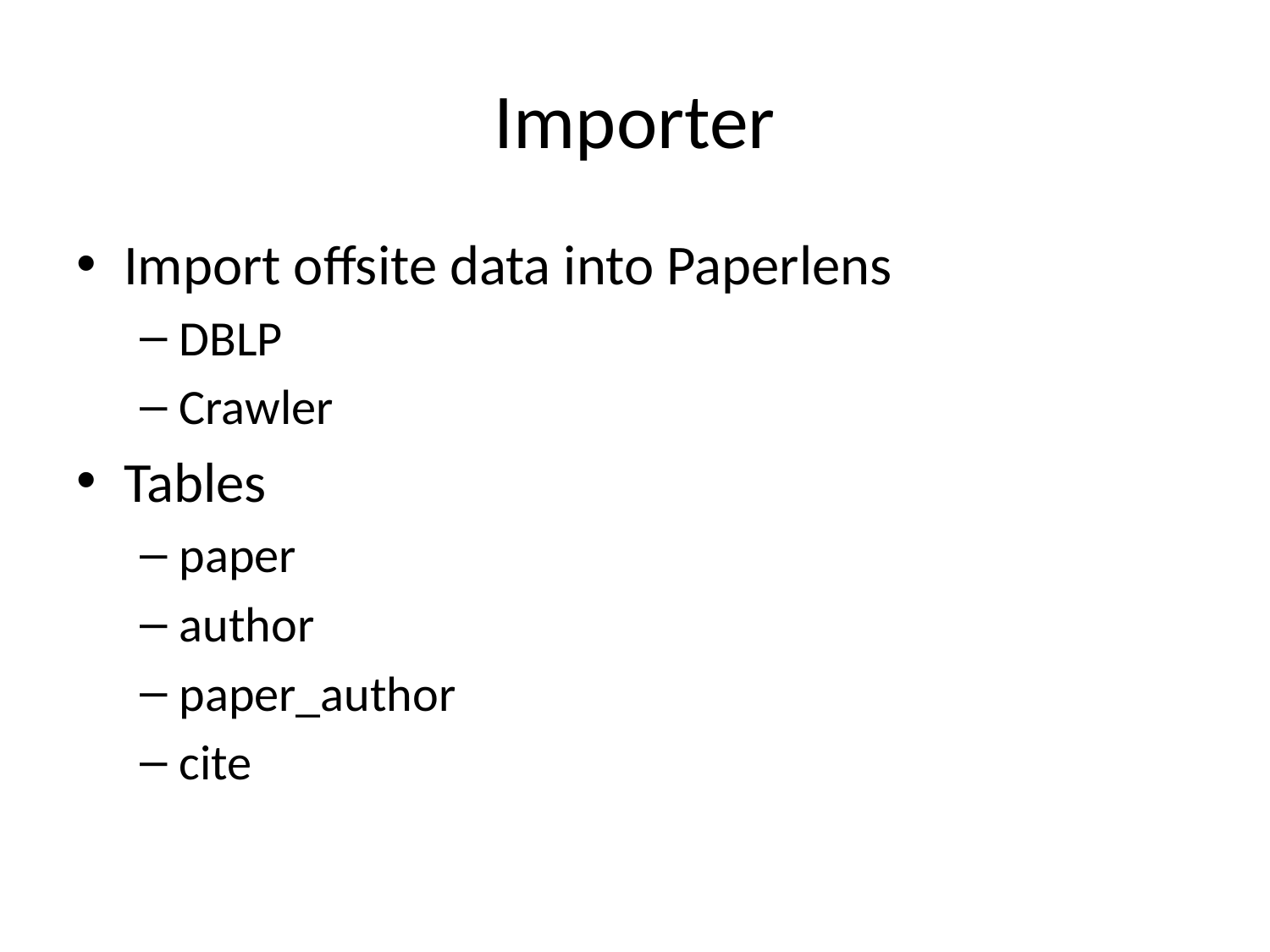

# Importer
Import offsite data into Paperlens
DBLP
Crawler
Tables
paper
author
paper_author
cite